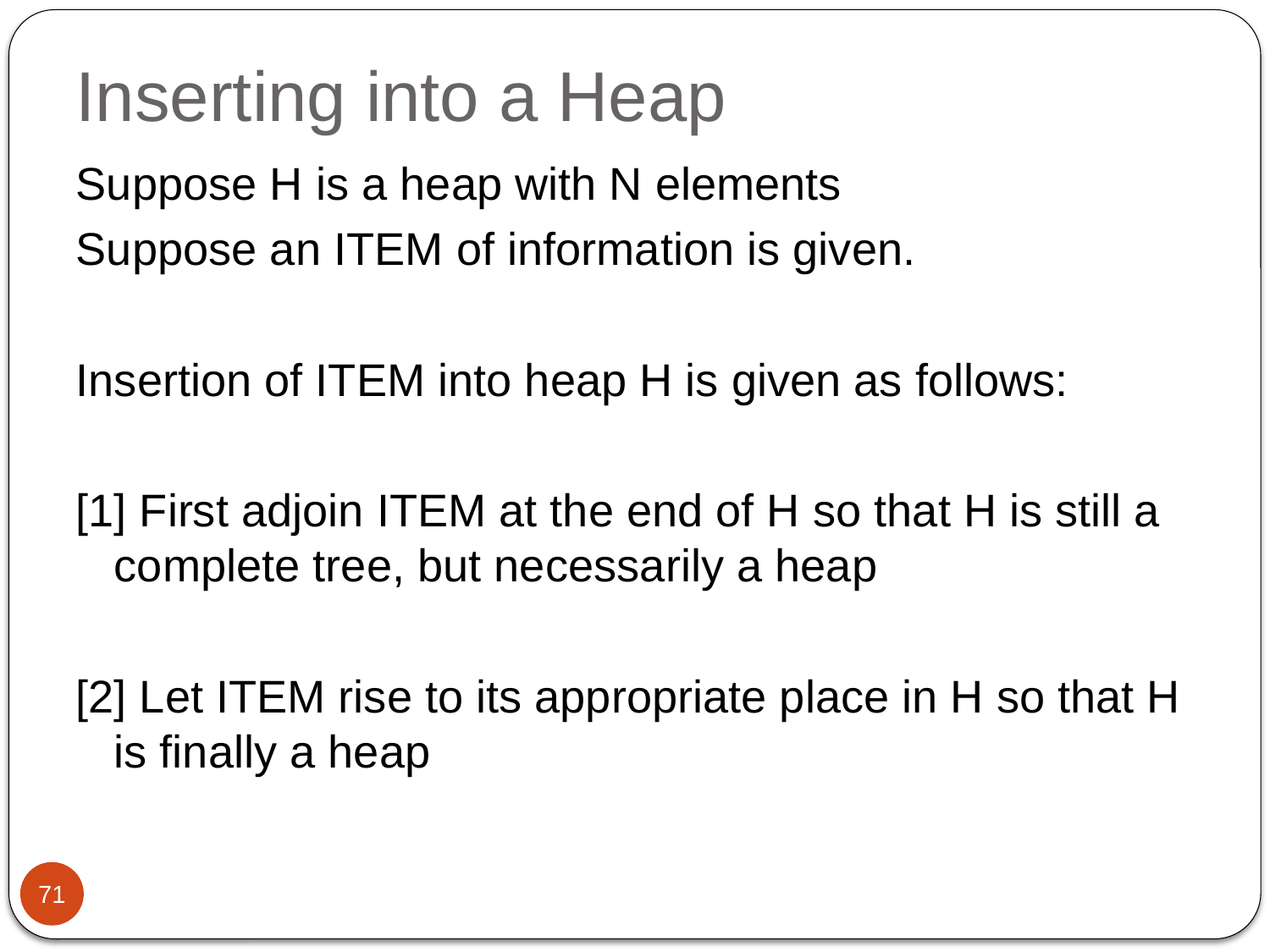

# Inserting into a Heap
Suppose H is a heap with N elements
Suppose an ITEM of information is given.

Insertion of ITEM into heap H is given as follows:

[1] First adjoin ITEM at the end of H so that H is still a complete tree, but necessarily a heap

[2] Let ITEM rise to its appropriate place in H so that H is finally a heap
71